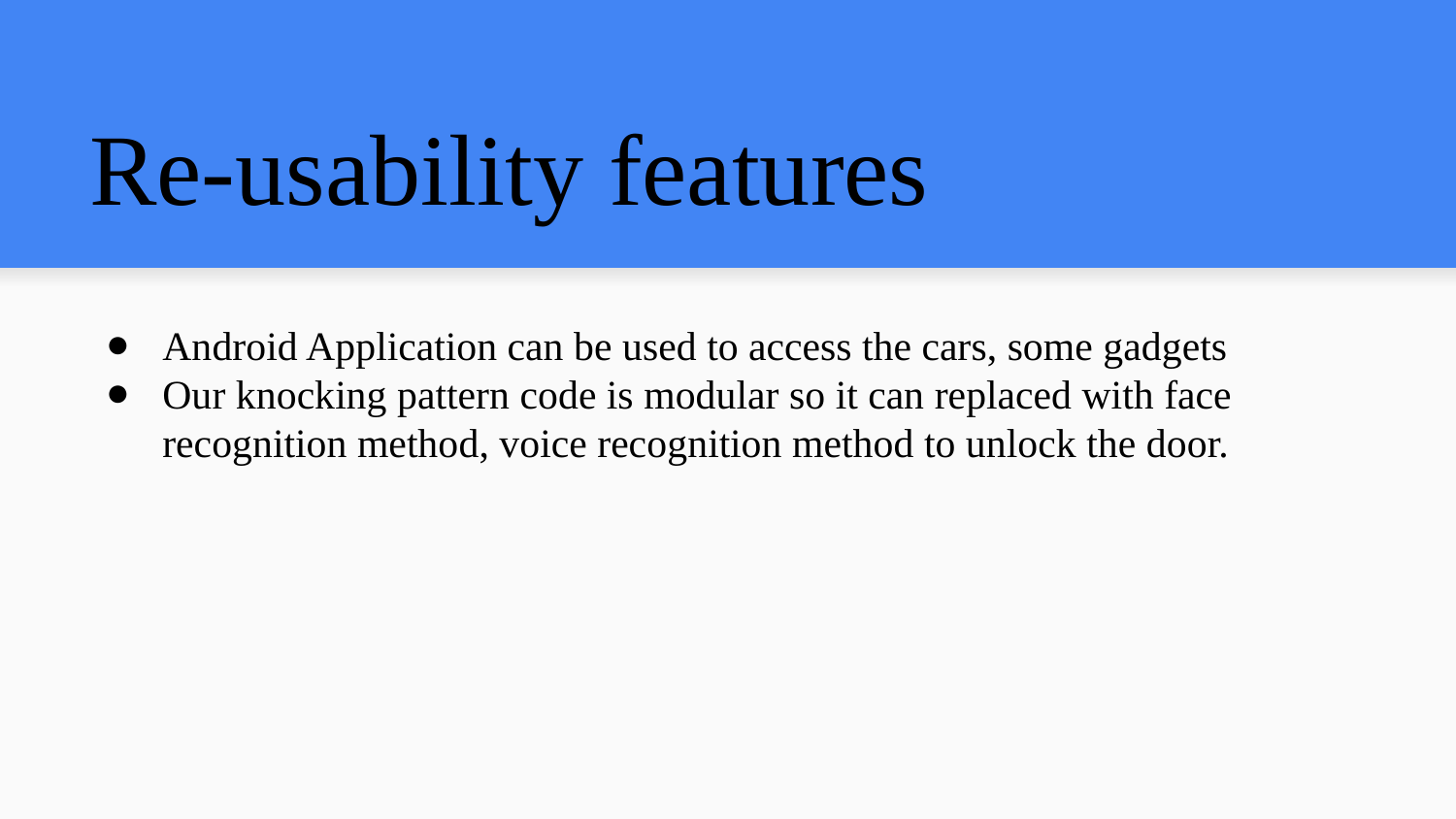

# Re-usability features
Android Application can be used to access the cars, some gadgets
Our knocking pattern code is modular so it can replaced with face recognition method, voice recognition method to unlock the door.